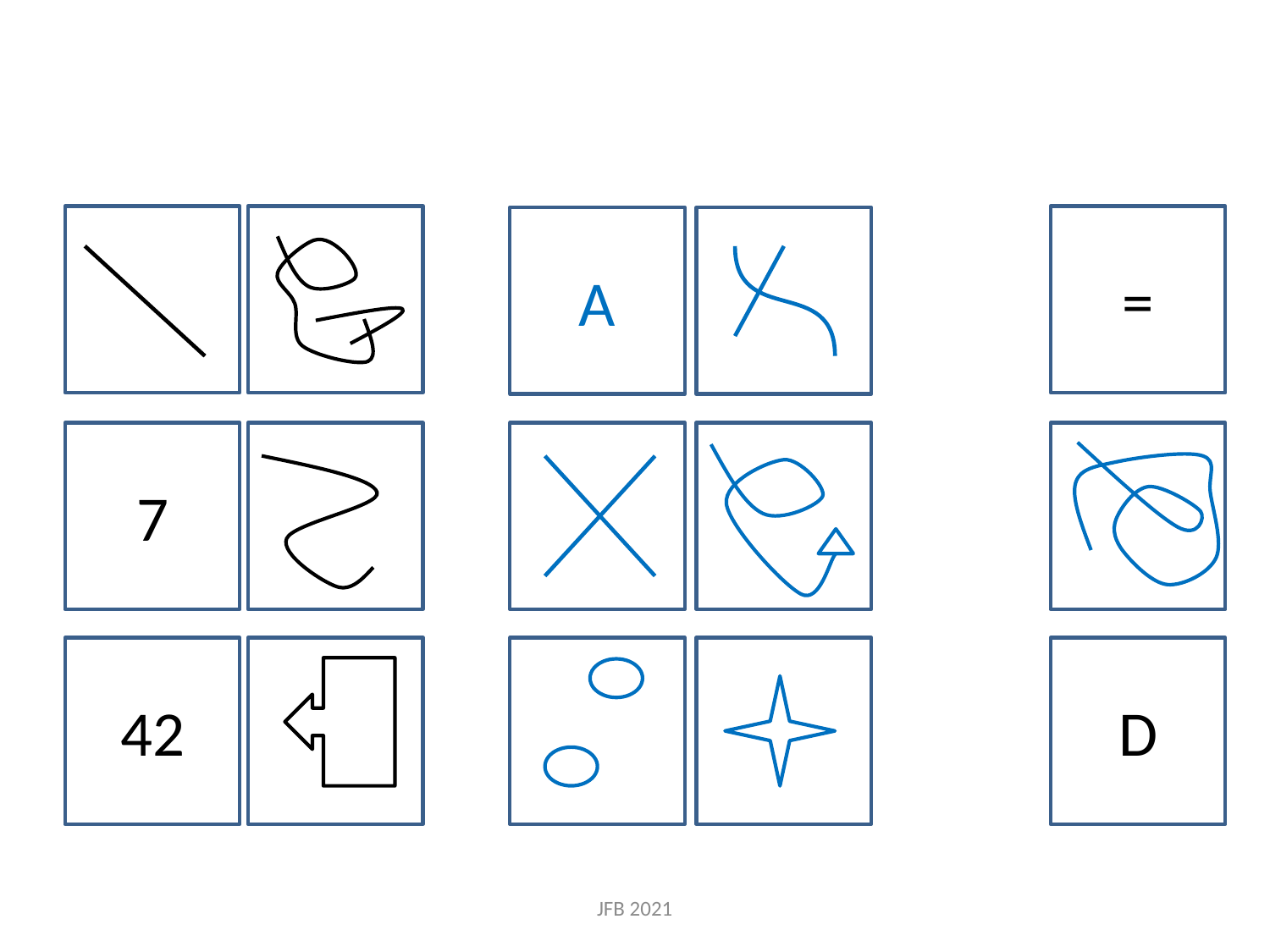

=
A

7

42

D

JFB 2021